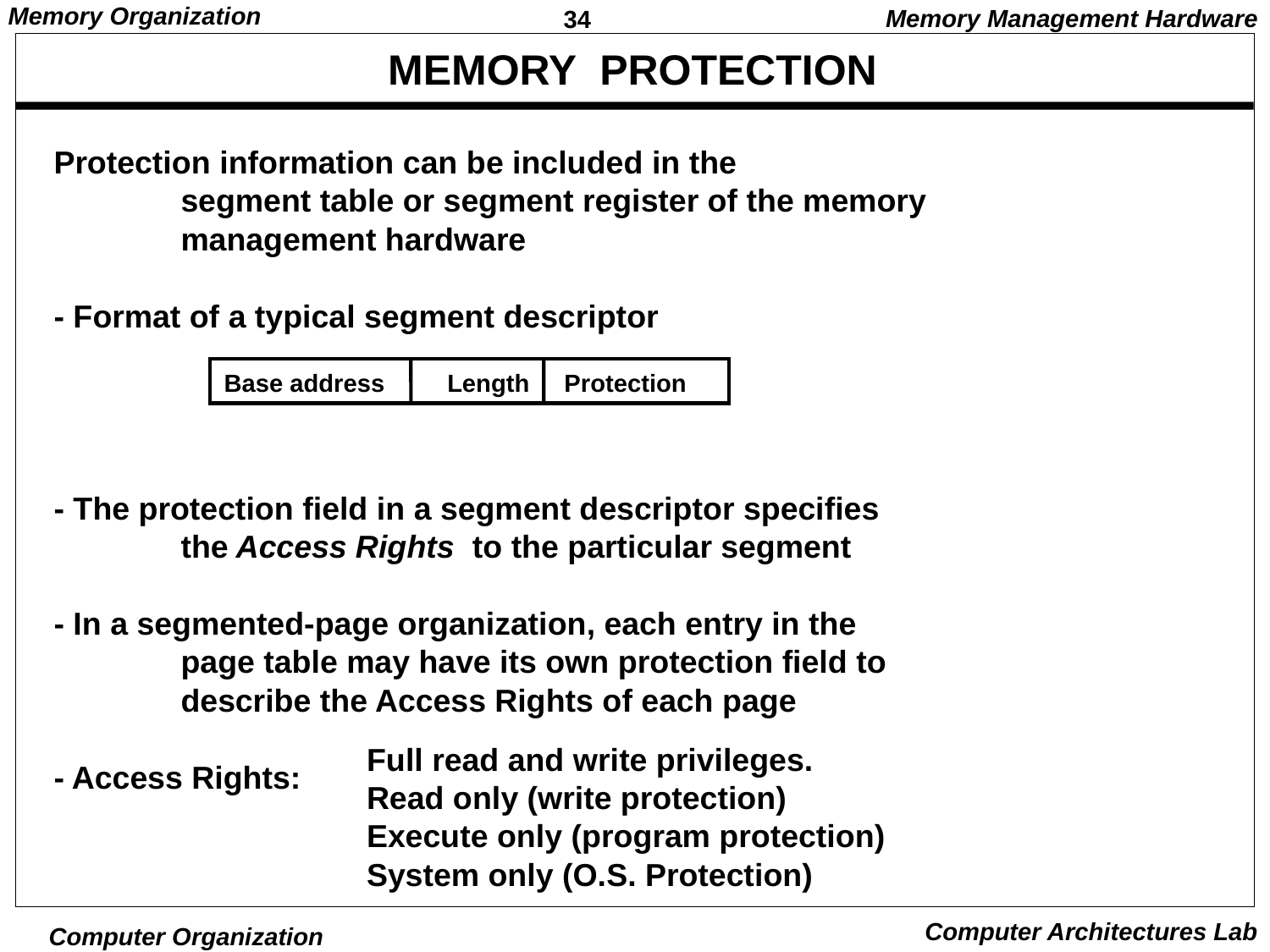

Memory Management Hardware
# MEMORY  PROTECTION
Protection information can be included in the
	segment table or segment register of the memory
	management hardware

- Format of a typical segment descriptor

- The protection field in a segment descriptor specifies
  	the Access Rights  to the particular segment

- In a segmented-page organization, each entry in the
  	page table may have its own protection field to
  	describe the Access Rights of each page

- Access Rights:

Base address         Length     Protection
 Full read and write privileges.
 Read only (write protection)
 Execute only (program protection)
 System only (O.S. Protection)